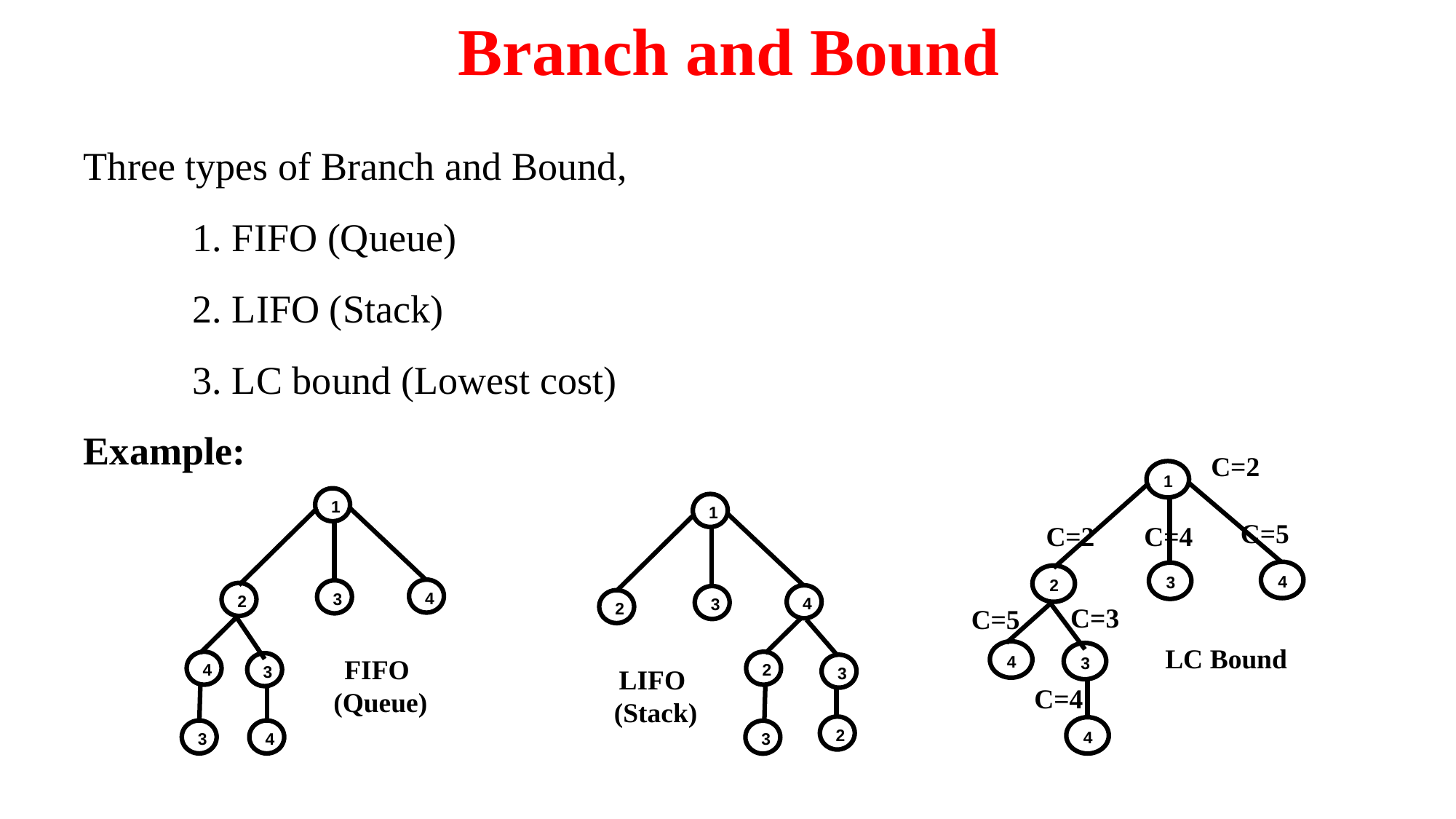

# Branch and Bound
Three types of Branch and Bound,
	1. FIFO (Queue)
	2. LIFO (Stack)
	3. LC bound (Lowest cost)
Example:
C=2
1
4
3
2
4
3
4
LC Bound
C=5
C=4
C=2
C=3
C=5
C=4
1
4
3
2
4
3
3
4
FIFO
(Queue)
1
4
3
2
2
3
2
3
LIFO
(Stack)